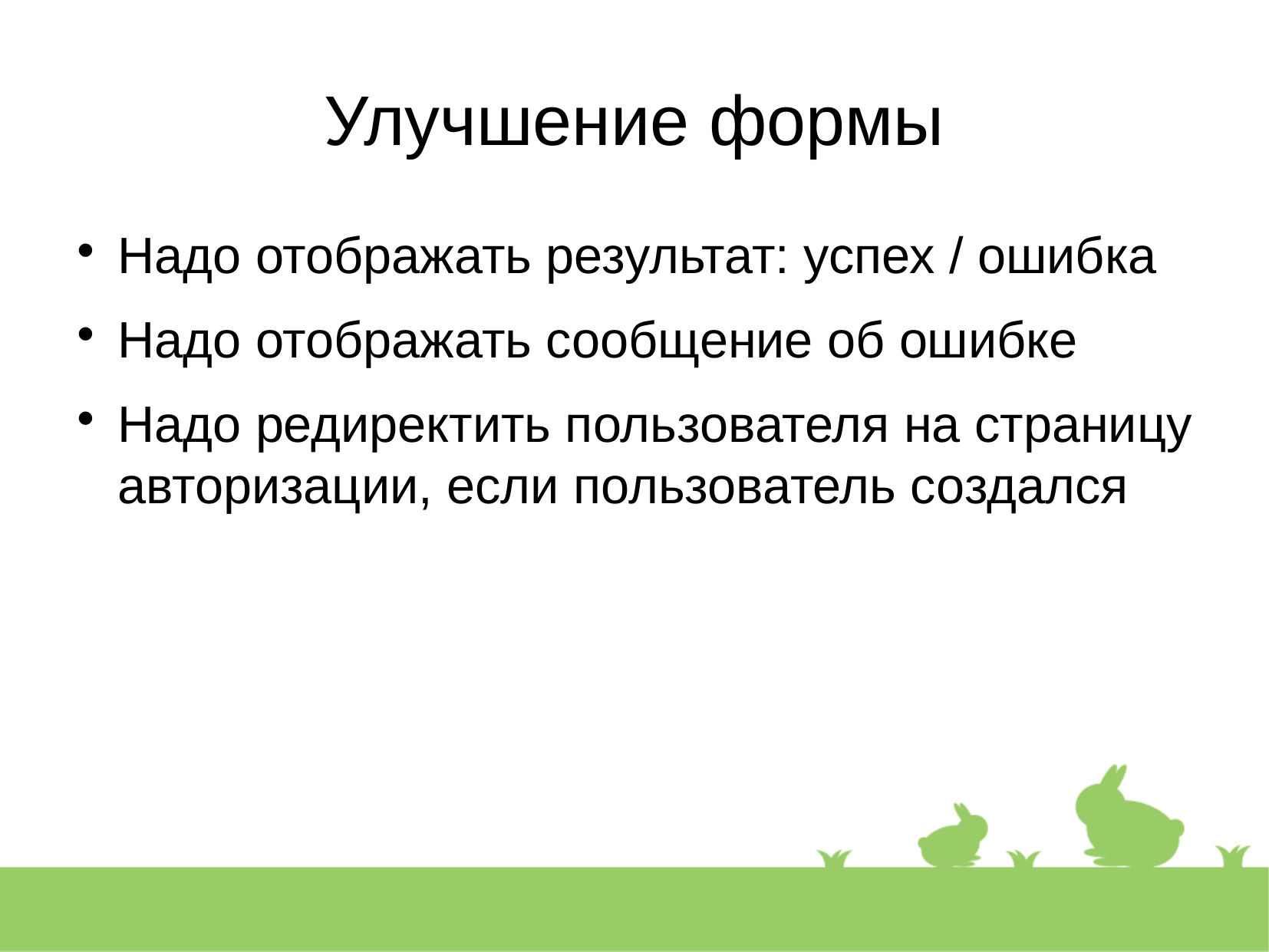

Улучшение формы
Надо отображать результат: успех / ошибка
Надо отображать сообщение об ошибке
Надо редиректить пользователя на страницу авторизации, если пользователь создался